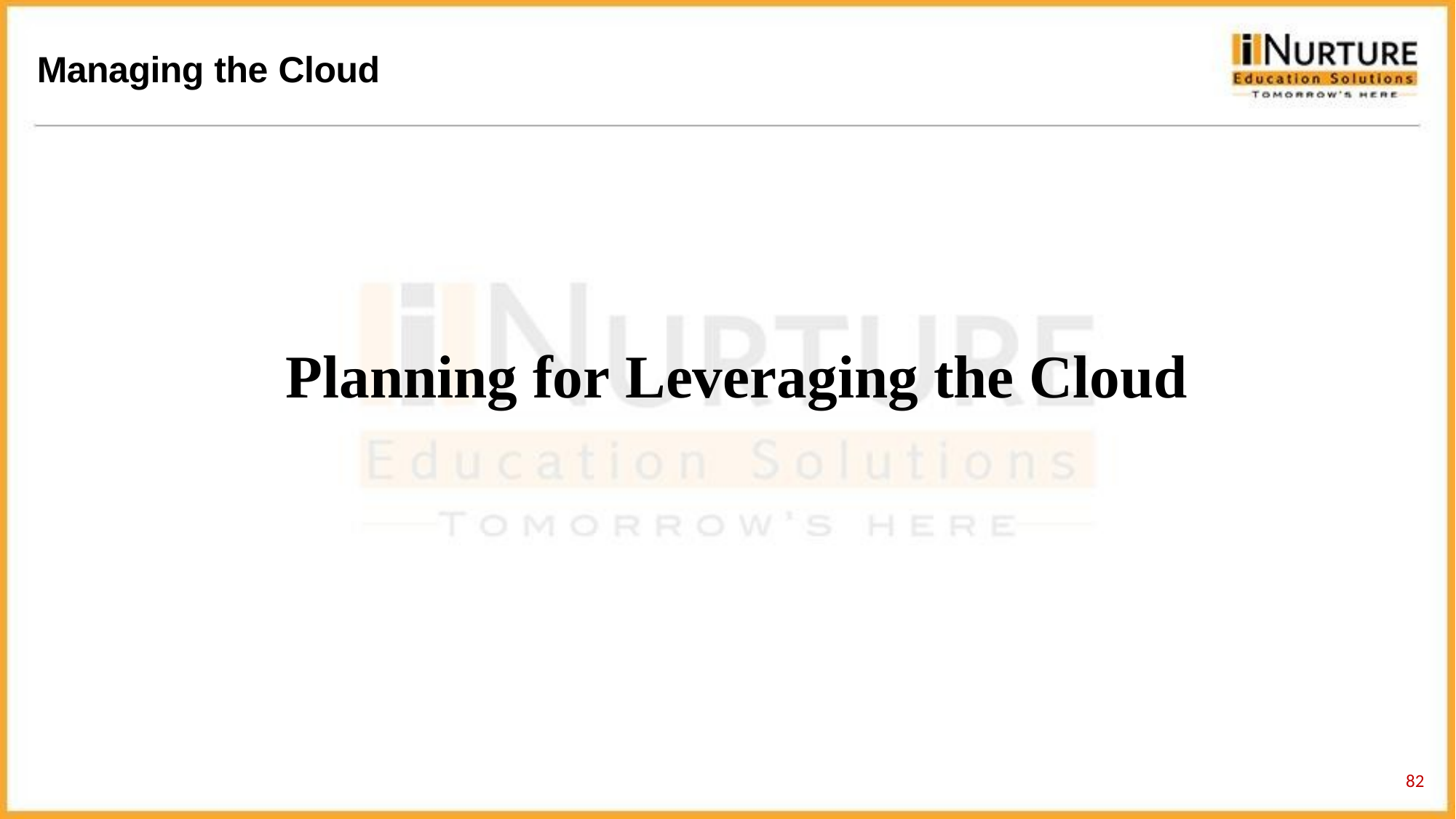

Managing the Cloud
Planning for Leveraging the Cloud
82